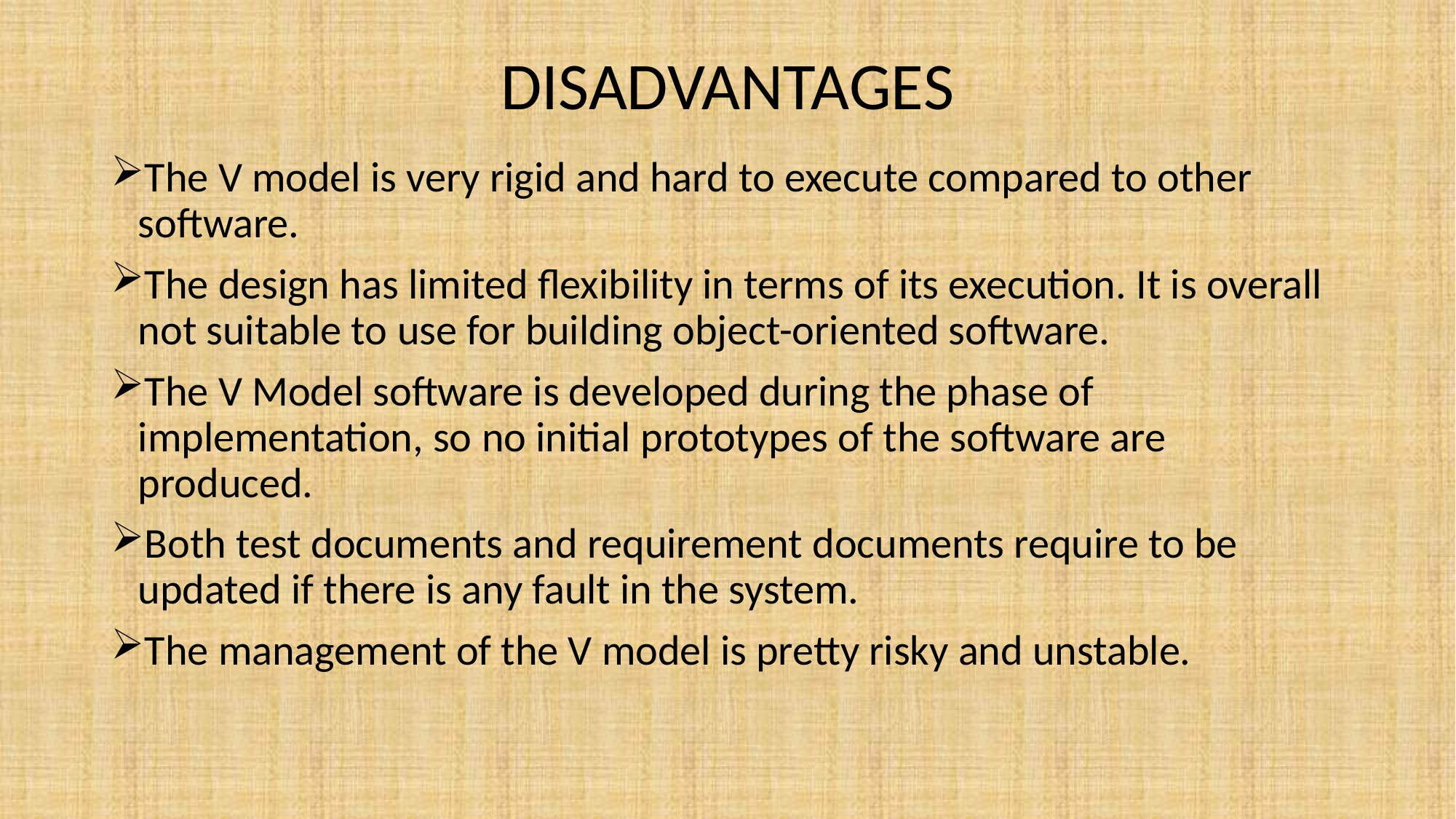

# DISADVANTAGES
The V model is very rigid and hard to execute compared to other software.
The design has limited flexibility in terms of its execution. It is overall not suitable to use for building object-oriented software.
The V Model software is developed during the phase of implementation, so no initial prototypes of the software are produced.
Both test documents and requirement documents require to be updated if there is any fault in the system.
The management of the V model is pretty risky and unstable.